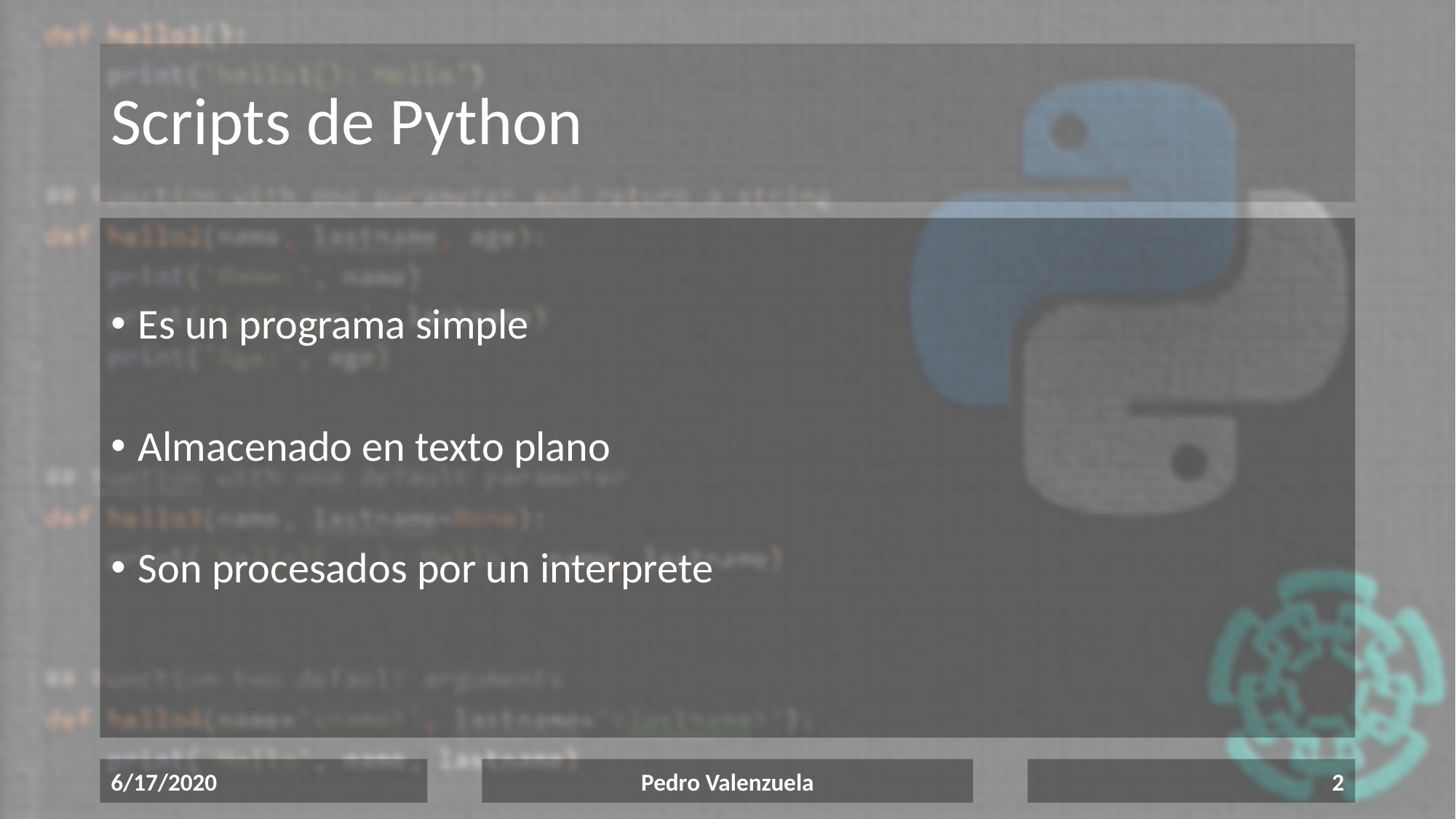

# Scripts de Python
Es un programa simple

Almacenado en texto plano

Son procesados por un interprete

6/17/2020
Pedro Valenzuela
2